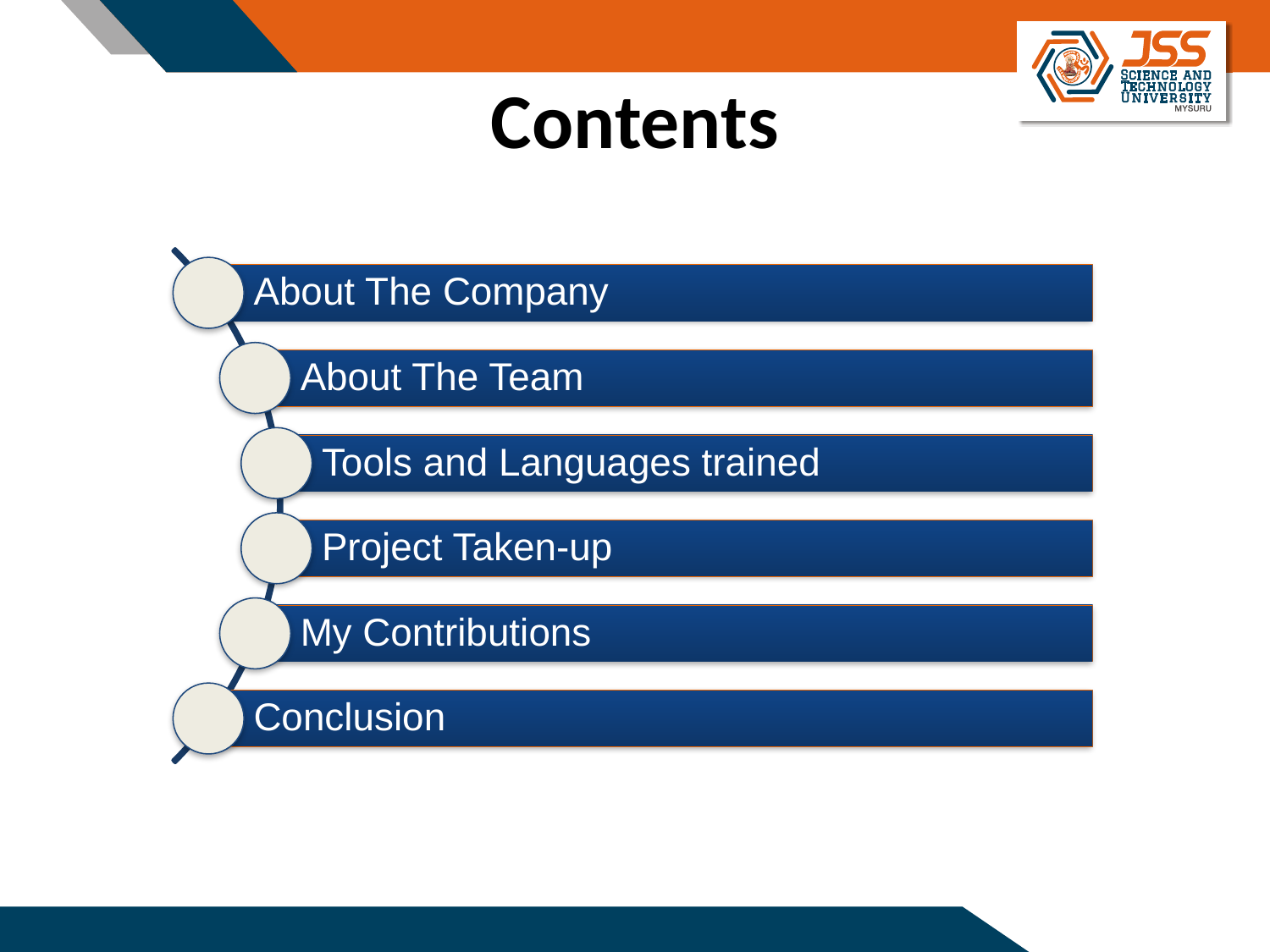

# Contents
About The Company
About The Team
Tools and Languages trained
Project Taken-up
My Contributions
Conclusion